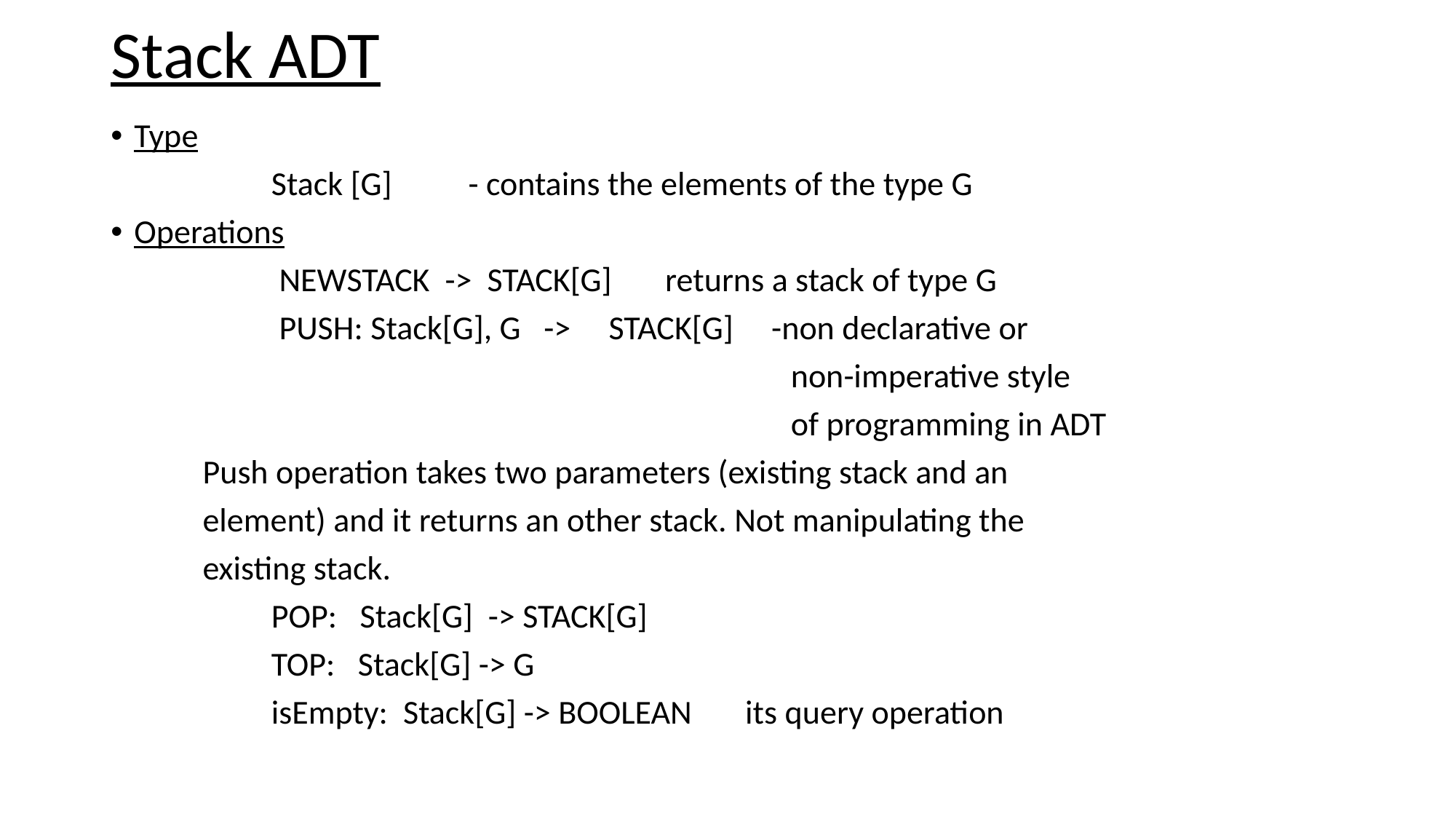

# Stack ADT
Type
                     Stack [G]          - contains the elements of the type G
Operations
                      NEWSTACK  ->  STACK[G]       returns a stack of type G
                      PUSH: Stack[G], G   ->     STACK[G]     -non declarative or
                                                                                         non-imperative style
                                                                                         of programming in ADT
            Push operation takes two parameters (existing stack and an
            element) and it returns an other stack. Not manipulating the
            existing stack.
                     POP:   Stack[G]  -> STACK[G]
                     TOP:   Stack[G] -> G
                     isEmpty:  Stack[G] -> BOOLEAN       its query operation